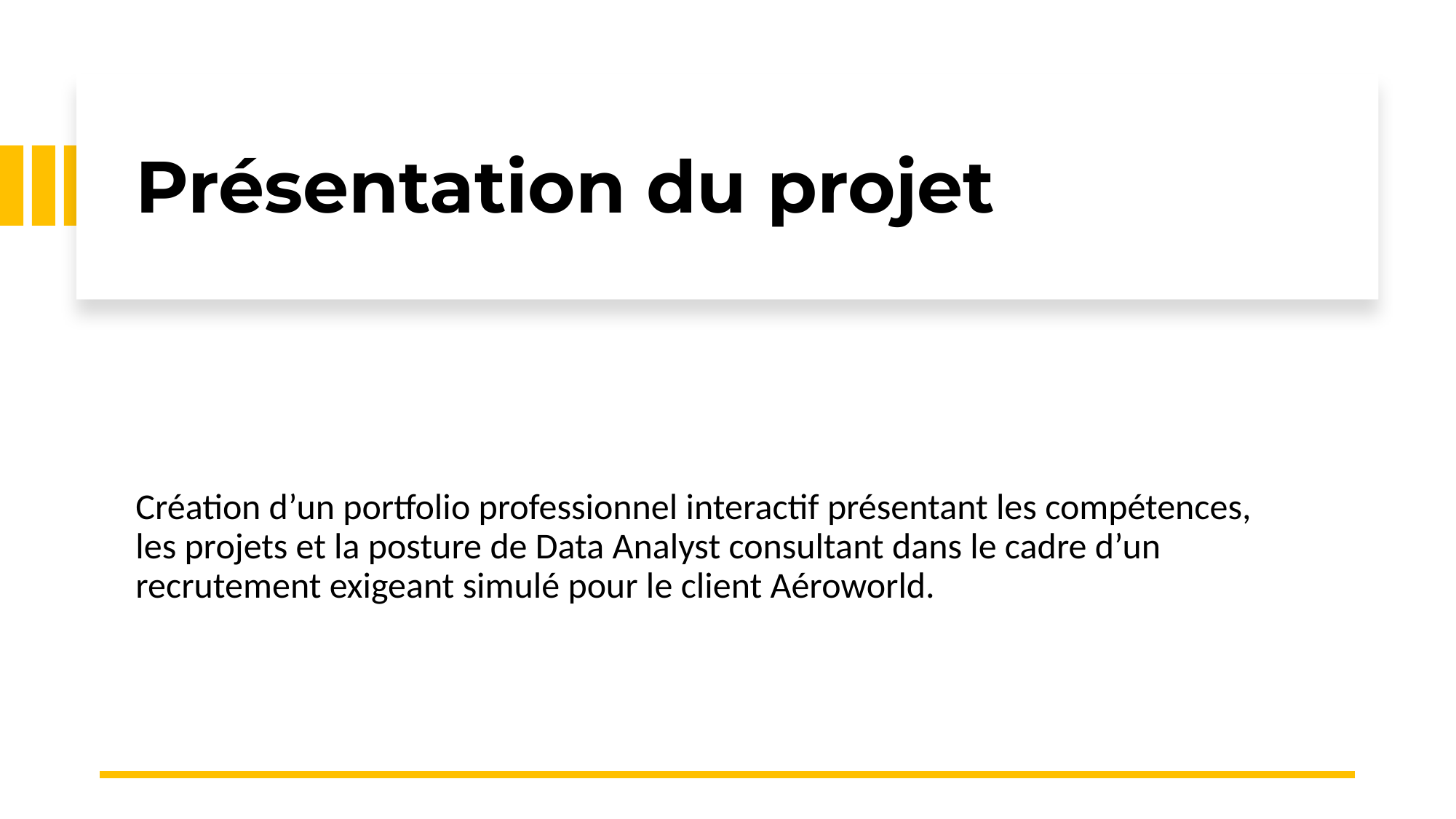

# Présentation du projet

Création d’un portfolio professionnel interactif présentant les compétences, les projets et la posture de Data Analyst consultant dans le cadre d’un recrutement exigeant simulé pour le client Aéroworld.